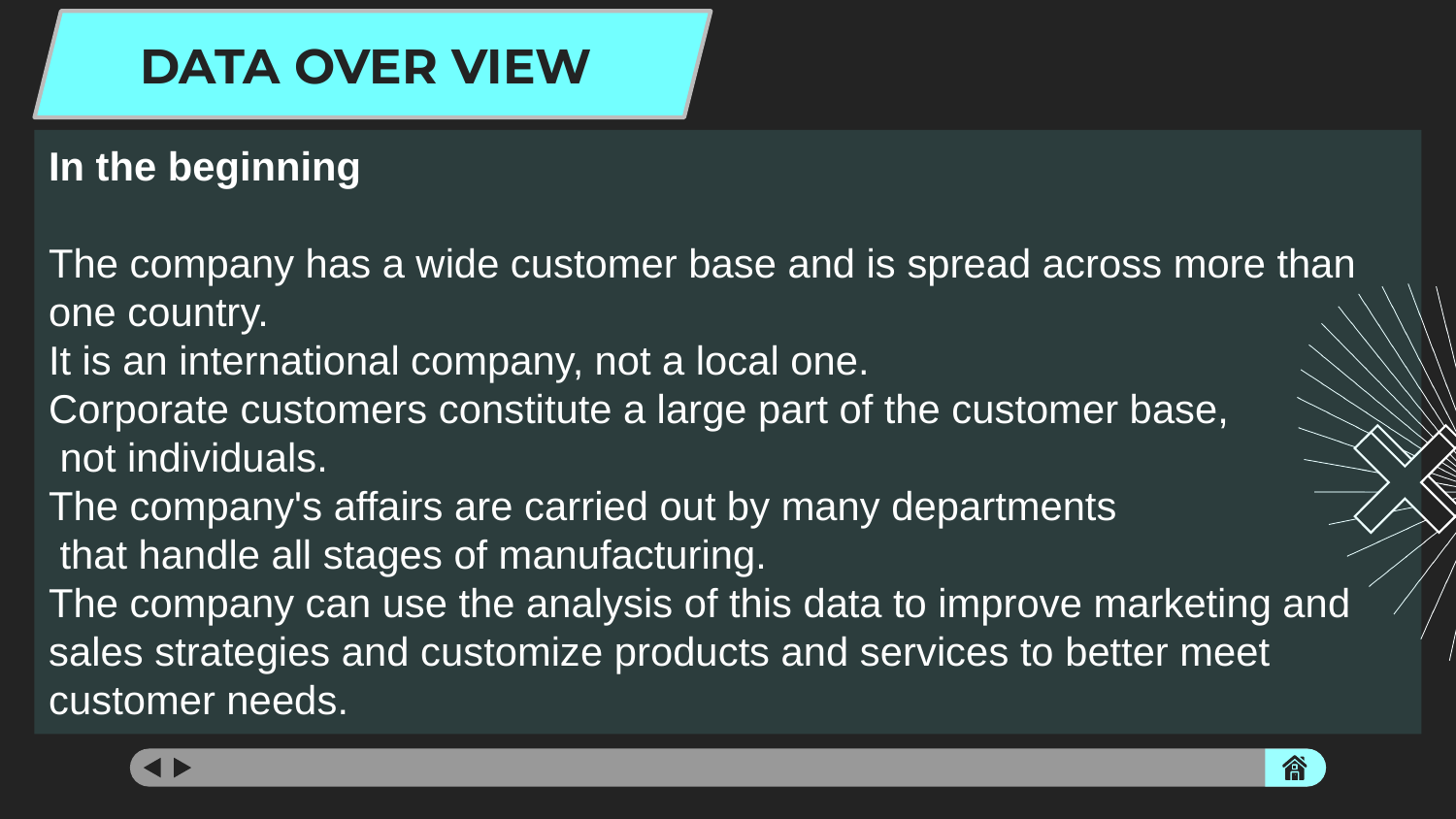

DATA OVER VIEW
In the beginning

The company has a wide customer base and is spread across more than one country.
It is an international company, not a local one.
Corporate customers constitute a large part of the customer base,
 not individuals.
The company's affairs are carried out by many departments
 that handle all stages of manufacturing.
The company can use the analysis of this data to improve marketing and sales strategies and customize products and services to better meet customer needs.